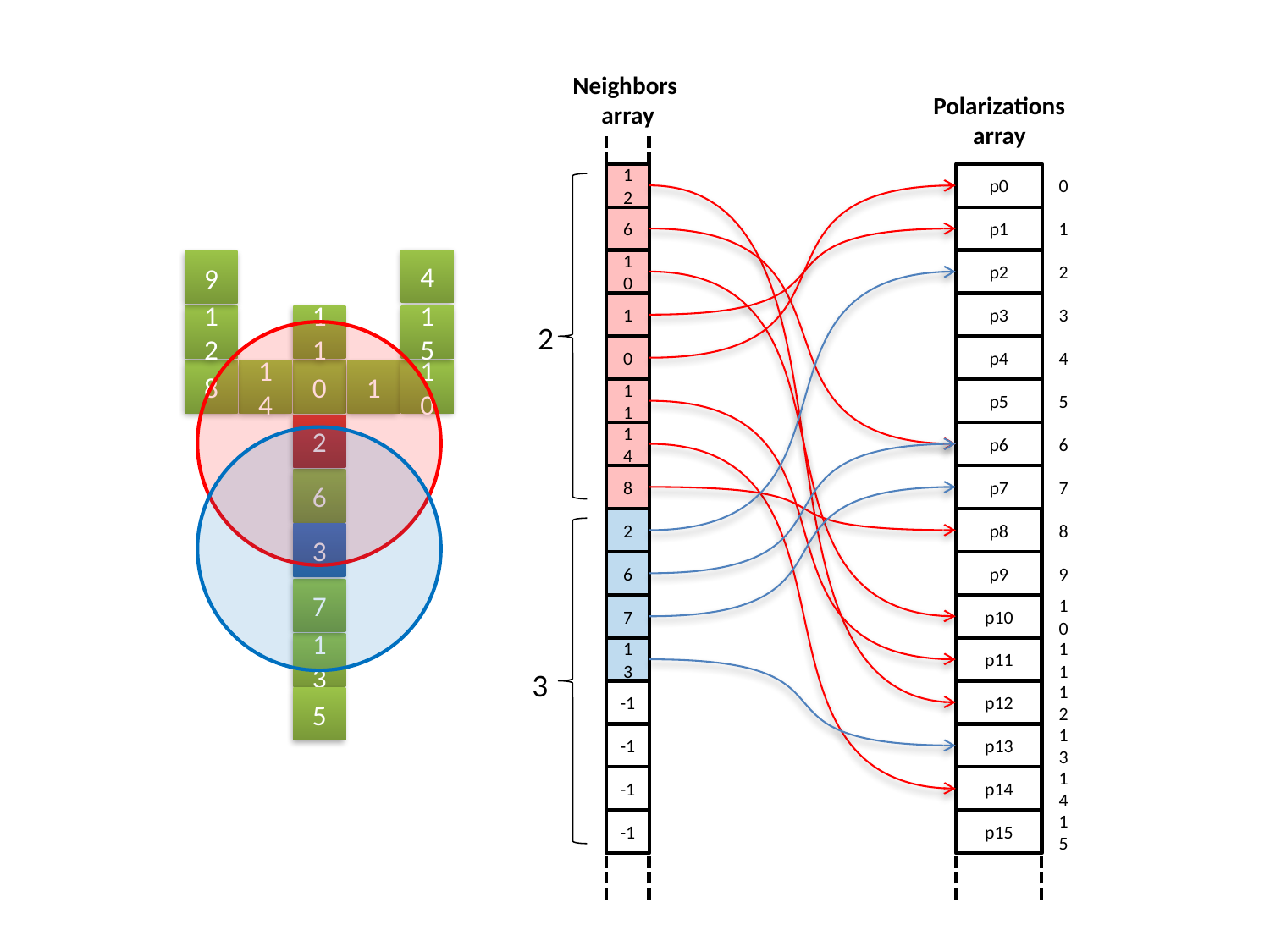

Neighbors
array
Polarizations
array

8
14
11
0
1
10
6
12

-1
-1
-1
-1
13
7
6
2
p7
p6
p5
p4
p3
p2
p1
p0
p15
p14
p13
p12
p11
p10
p9
p8
7
6
5
4
3
2
1
0
15
14
13
12
11
10
9
8
4
9
12
11
15

8
14
0
1
10
2

6
3
7
13
5
2
3